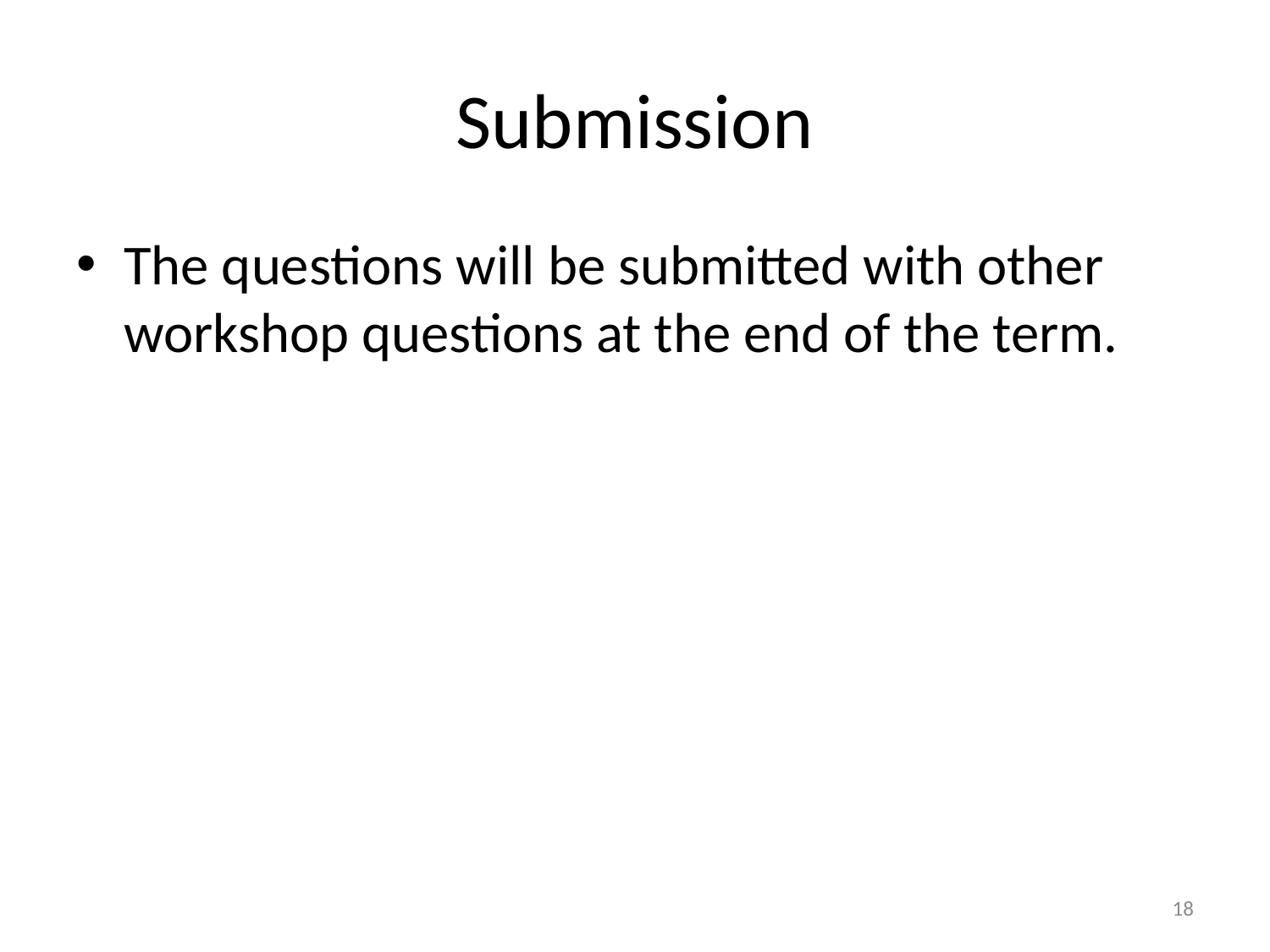

# Submission
The questions will be submitted with other workshop questions at the end of the term.

18